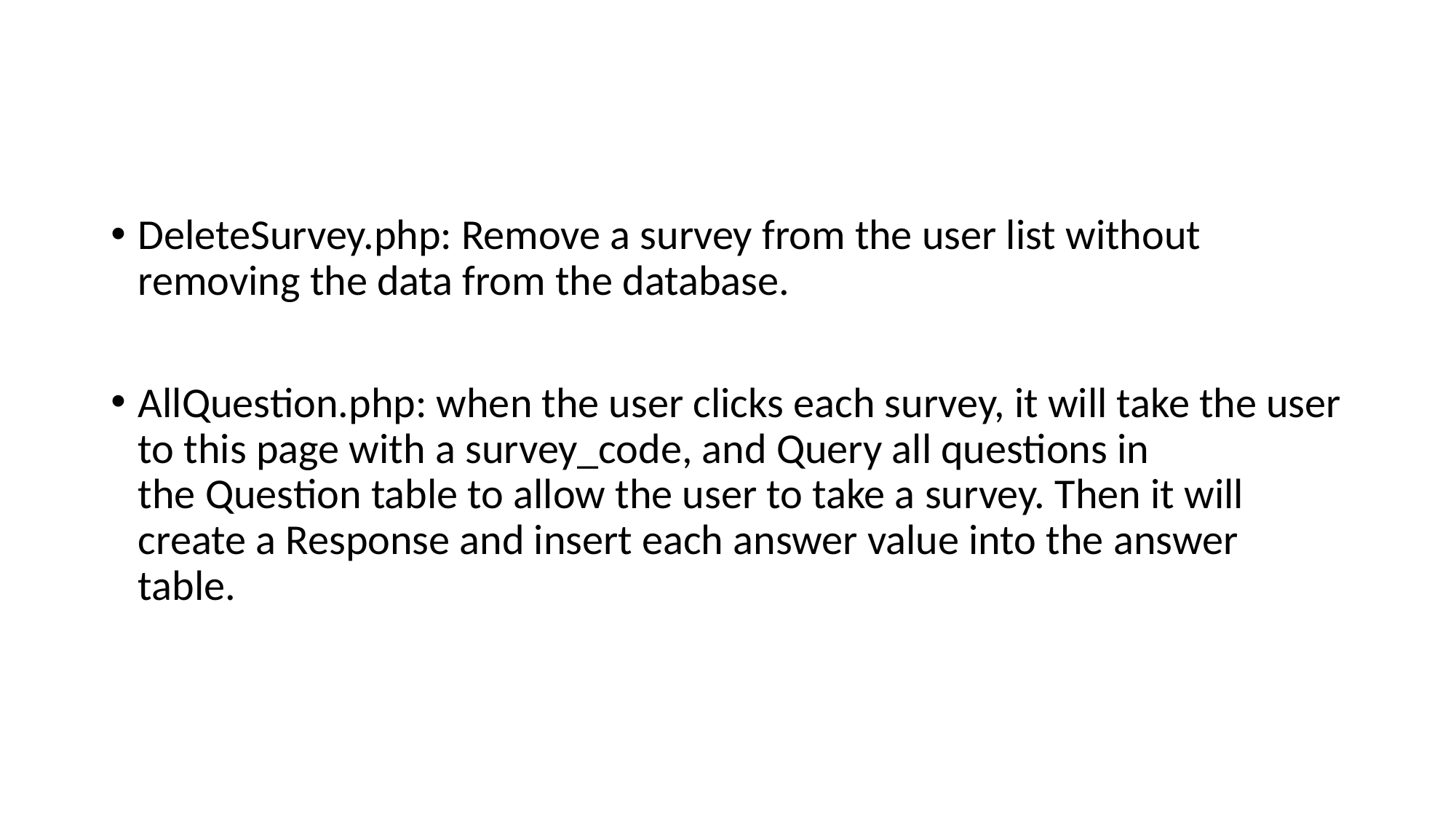

DeleteSurvey.php: Remove a survey from the user list without removing the data from the database.

AllQuestion.php: when the user clicks each survey, it will take the user to this page with a survey_code, and Query all questions in the Question table to allow the user to take a survey. Then it will create a Response and insert each answer value into the answer table.